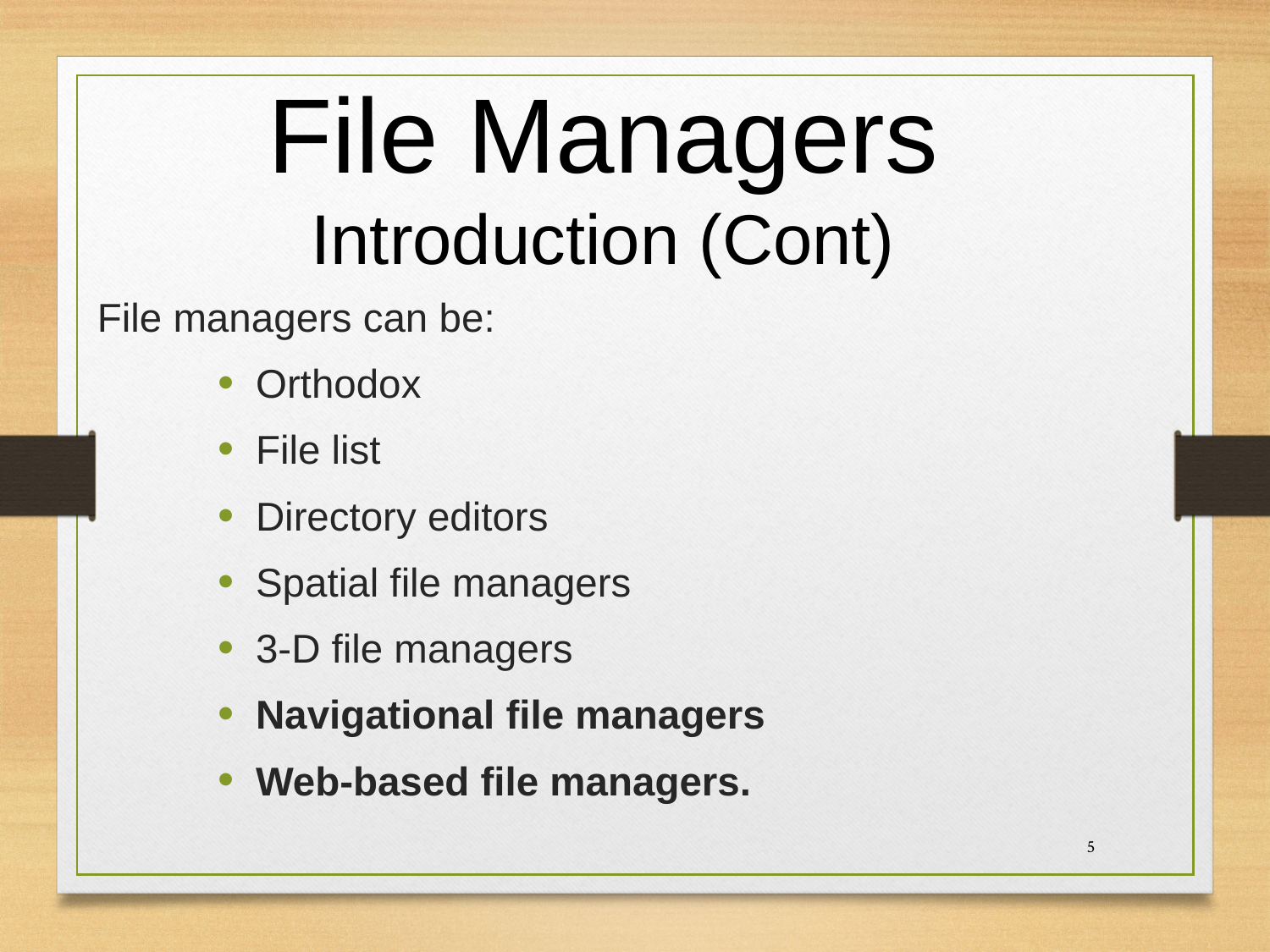

# File Managers Introduction (Cont)
File managers can be:
Orthodox
File list
Directory editors
Spatial file managers
3-D file managers
Navigational file managers
Web-based file managers.
5